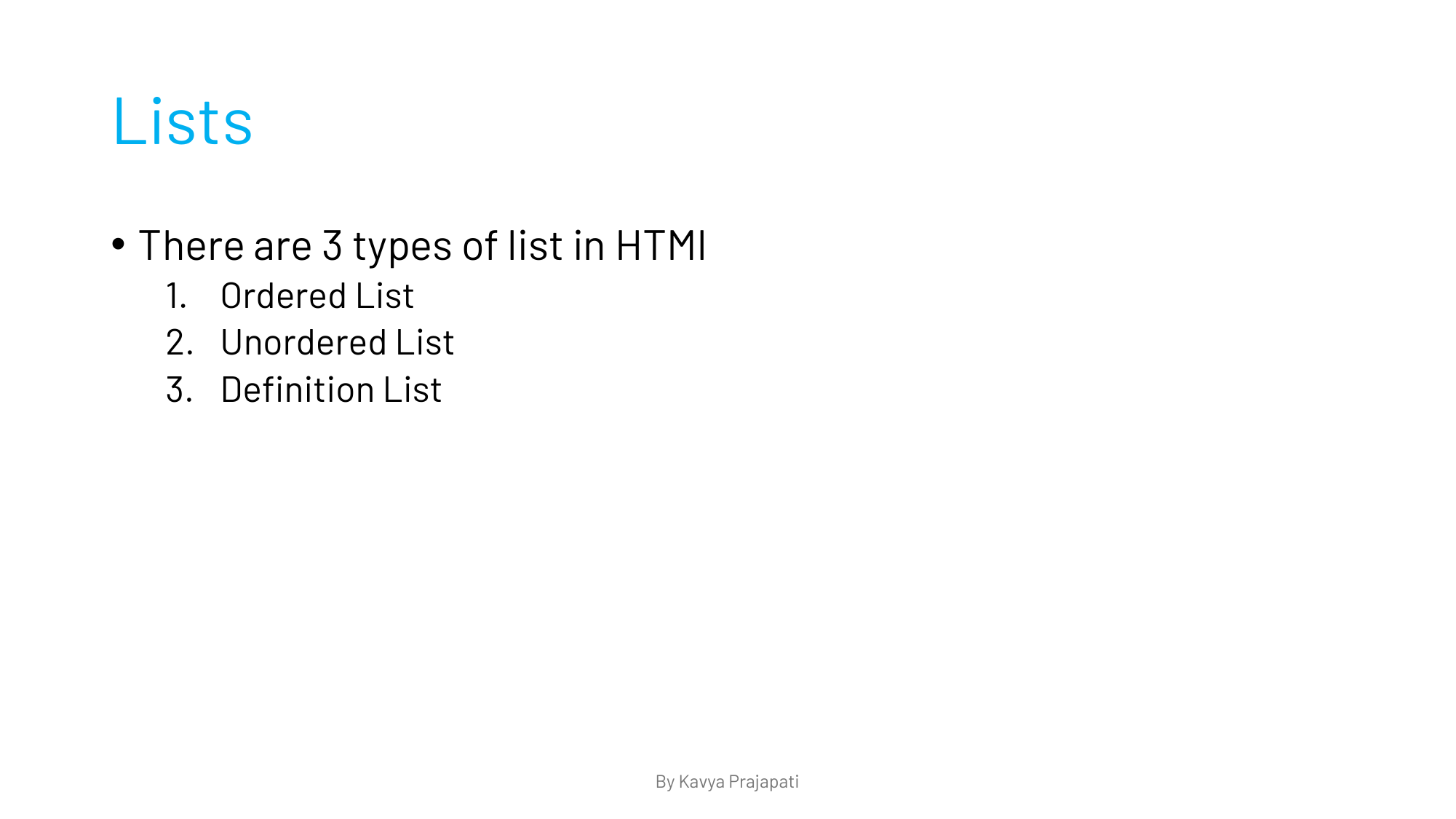

# Lists
There are 3 types of list in HTMl
Ordered List
Unordered List
Definition List
By Kavya Prajapati